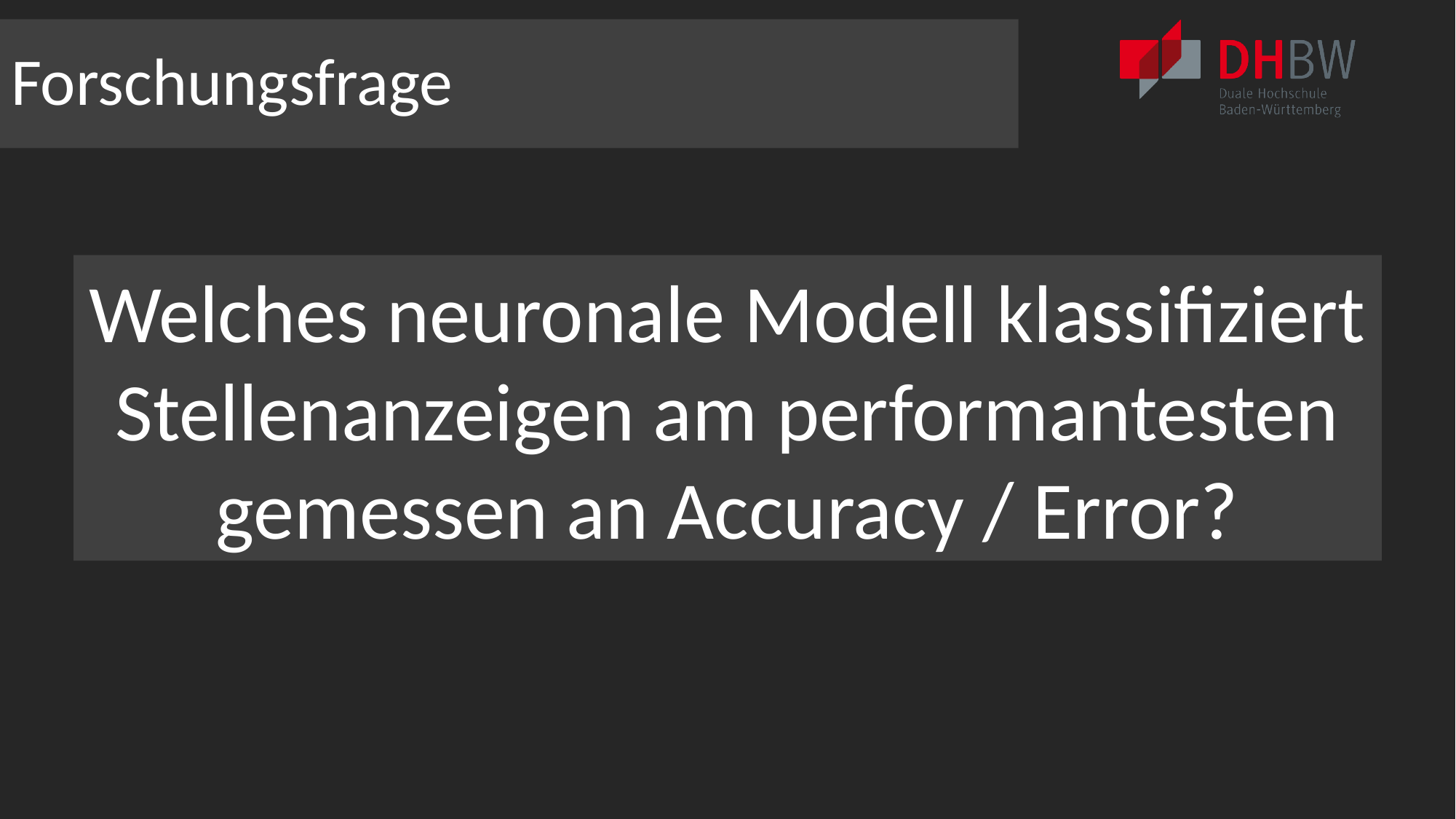

# Forschungsfrage
Welches neuronale Modell klassifiziert Stellenanzeigen am performantesten gemessen an Accuracy / Error?